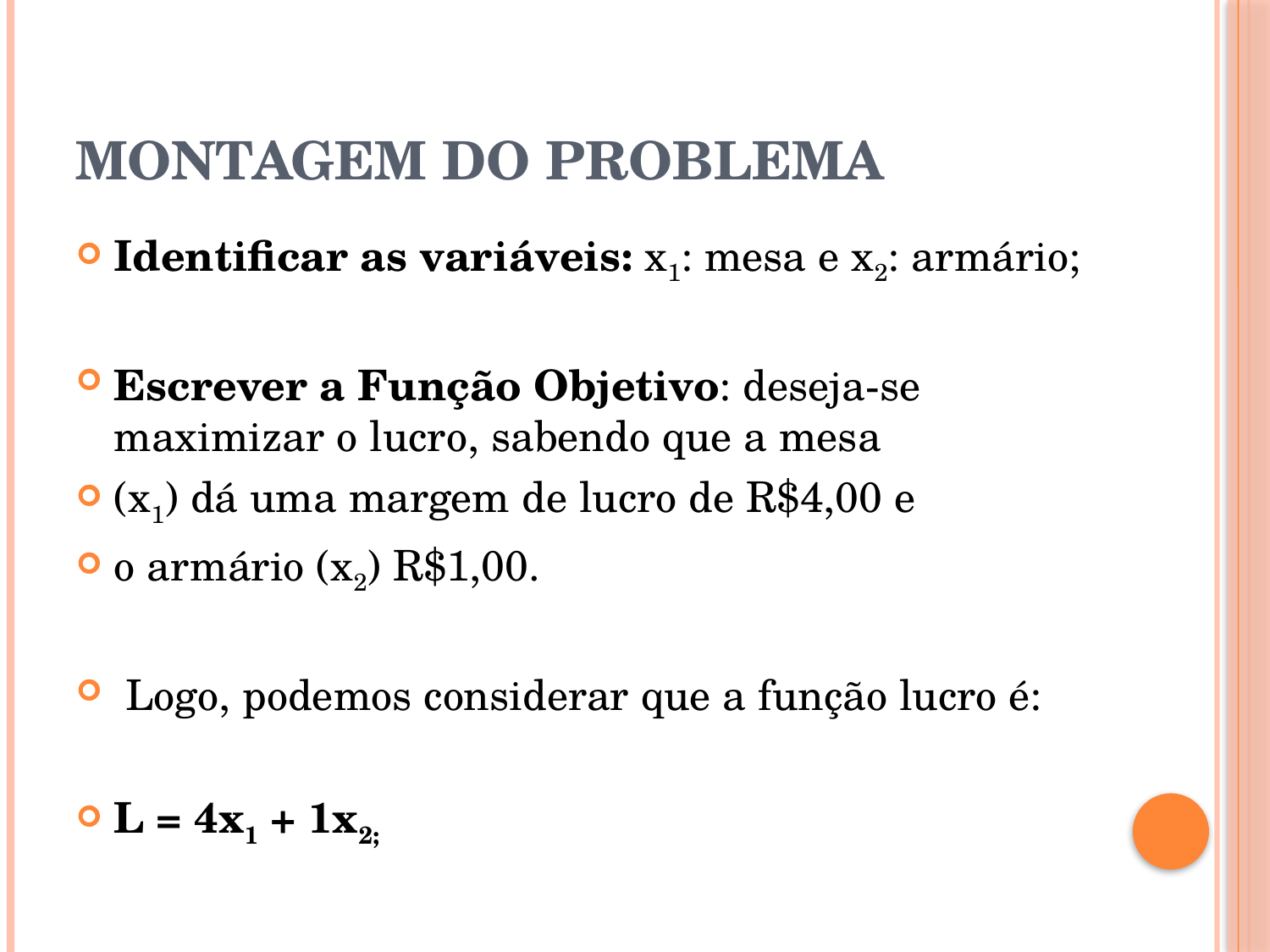

# MONTAGEM DO PROBLEMA
Identificar as variáveis: x1: mesa e x2: armário;

Escrever a Função Objetivo: deseja-se maximizar o lucro, sabendo que a mesa
(x1) dá uma margem de lucro de R$4,00 e
o armário (x2) R$1,00.

 Logo, podemos considerar que a função lucro é:

L = 4x1 + 1x2;